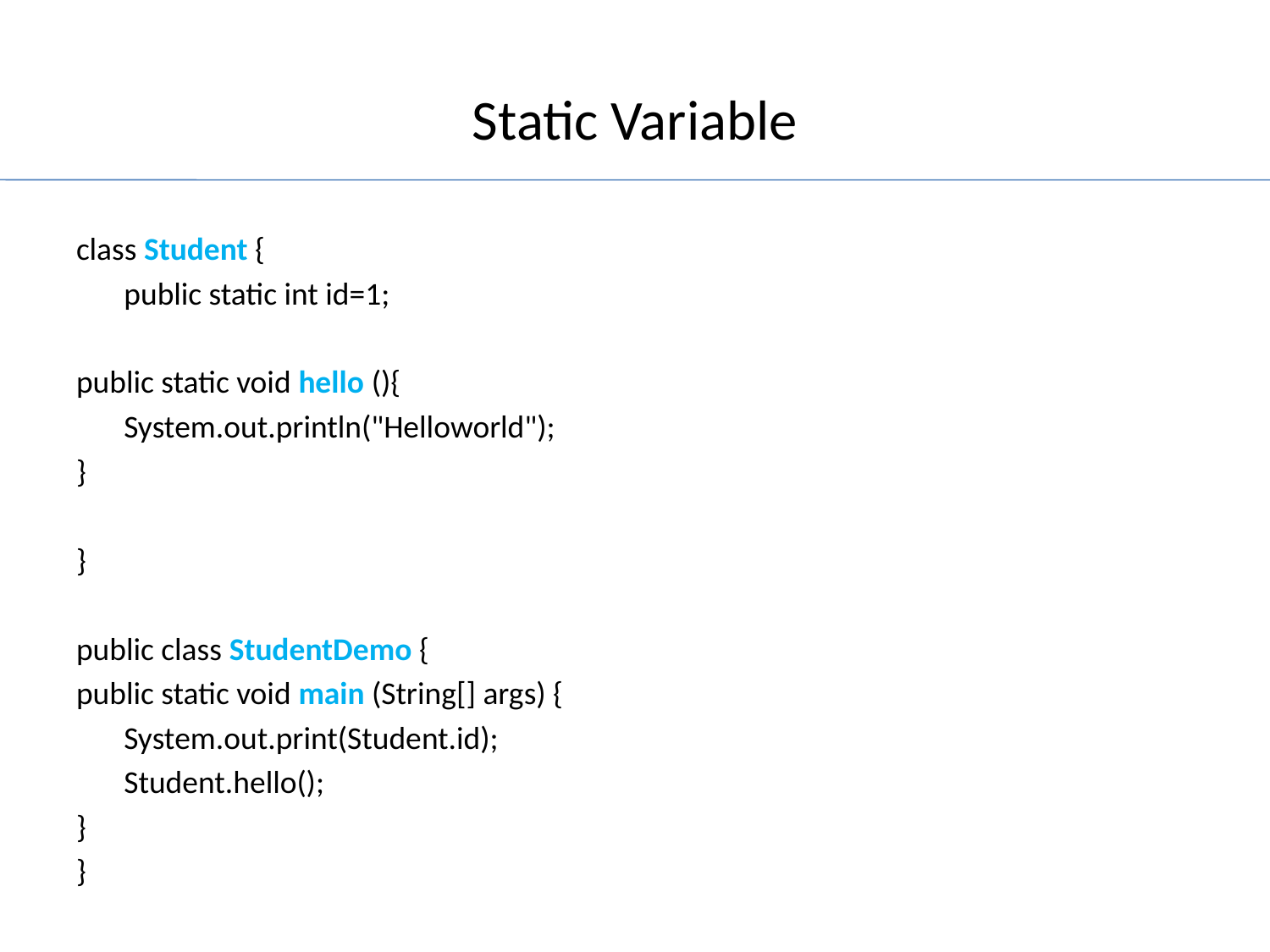

# Static Variable
class Student {
	public static int id=1;

public static void hello (){
	System.out.println("Helloworld");
}

}

public class StudentDemo {
public static void main (String[] args) {
	System.out.print(Student.id);
	Student.hello();
}
}